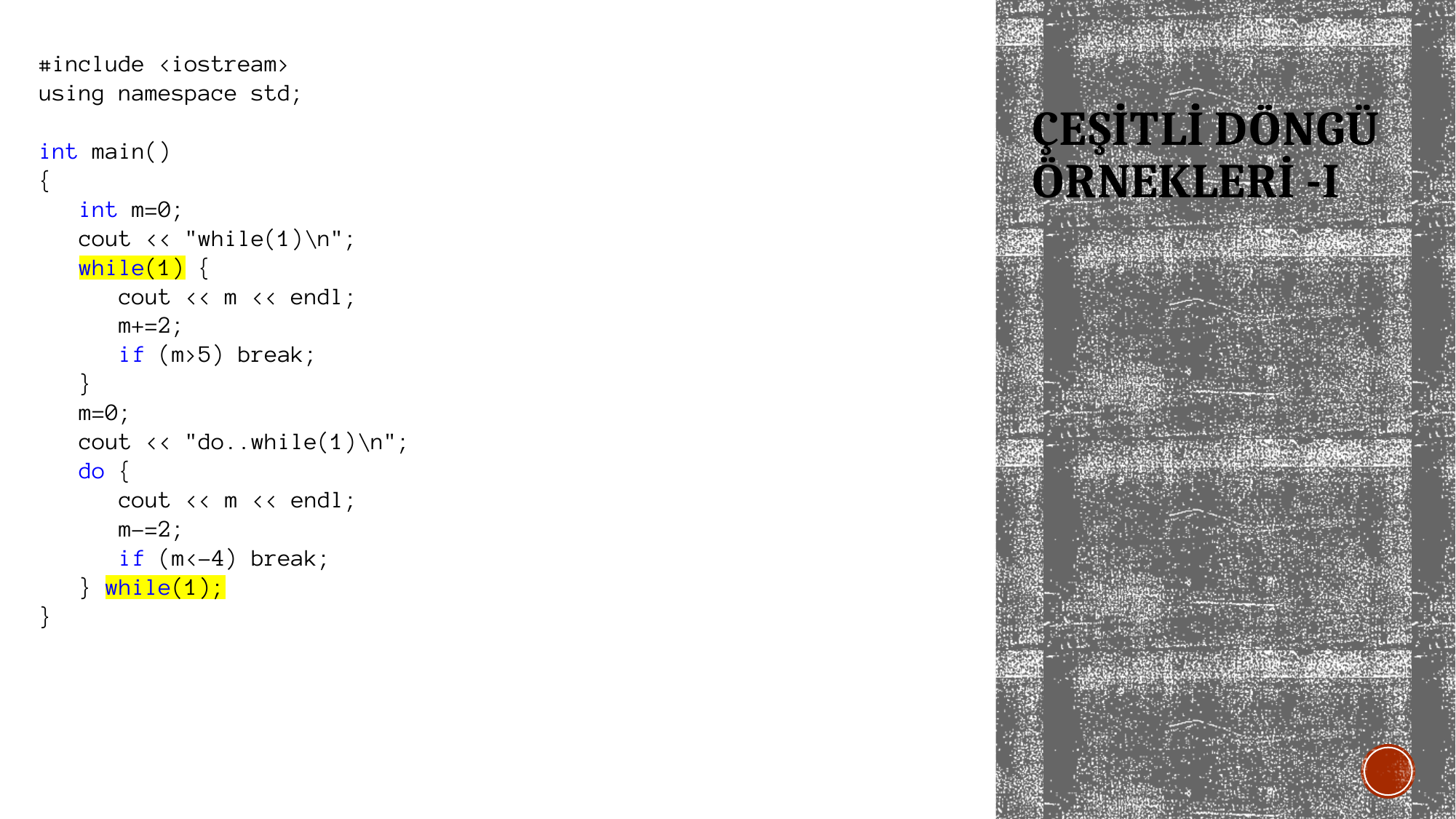

#include <iostream>
using namespace std;

int main()
{
   int m=0;
   cout << "while(1)\n";
   while(1) {
      cout << m << endl;
      m+=2;
      if (m>5) break;
   }
   m=0;
   cout << "do..while(1)\n";
   do {
      cout << m << endl;
      m-=2;
      if (m<-4) break;
   } while(1);
}
# ÇEŞİTLİ döngü örnekleri -I